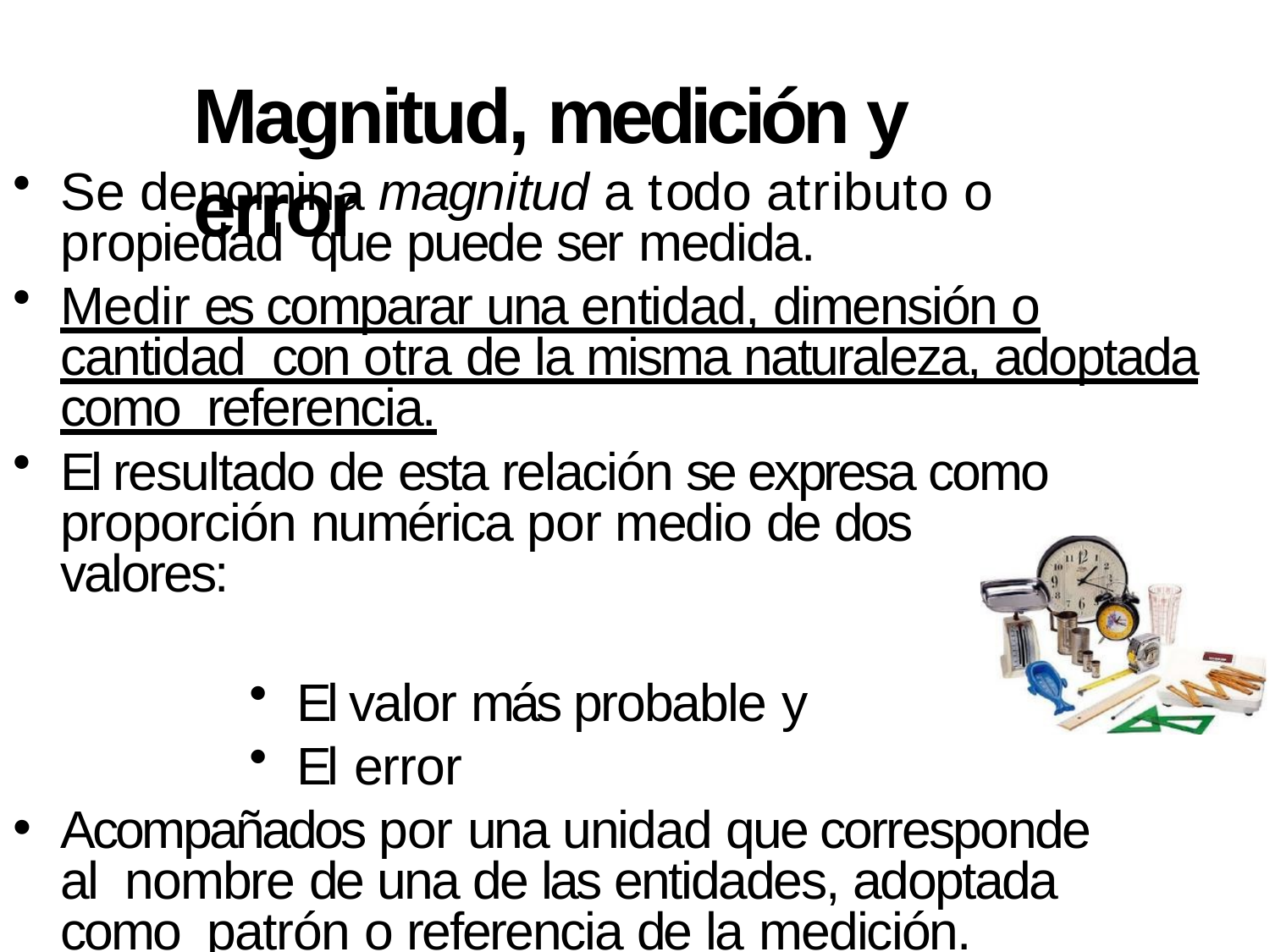

# Magnitud, medición y error
Se denomina magnitud a todo atributo o	propiedad  que puede ser medida.
Medir es comparar una entidad, dimensión o cantidad  con otra de la misma naturaleza, adoptada como  referencia.
El resultado de esta relación se expresa como  proporción numérica por medio de dos valores:

El valor más probable y
El error
Acompañados por una unidad que corresponde al  nombre de una de las entidades, adoptada como  patrón o referencia de la medición.